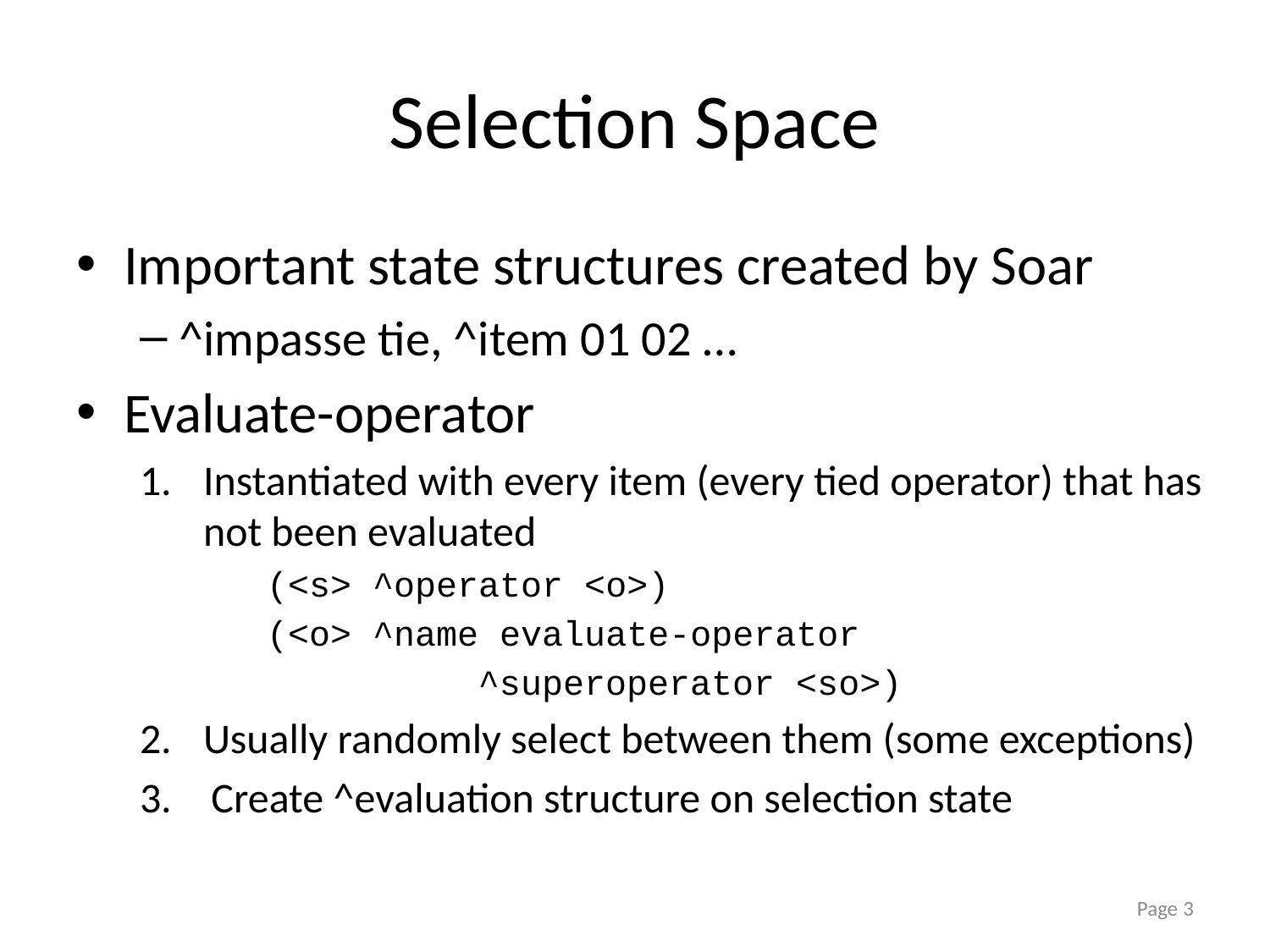

# Selection Space
Important state structures created by Soar
^impasse tie, ^item 01 02 …
Evaluate-operator
Instantiated with every item (every tied operator) that has not been evaluated
	(<s> ^operator <o>)
	(<o> ^name evaluate-operator
                ^superoperator <so>)
Usually randomly select between them (some exceptions)
Create ^evaluation structure on selection state

Page 3